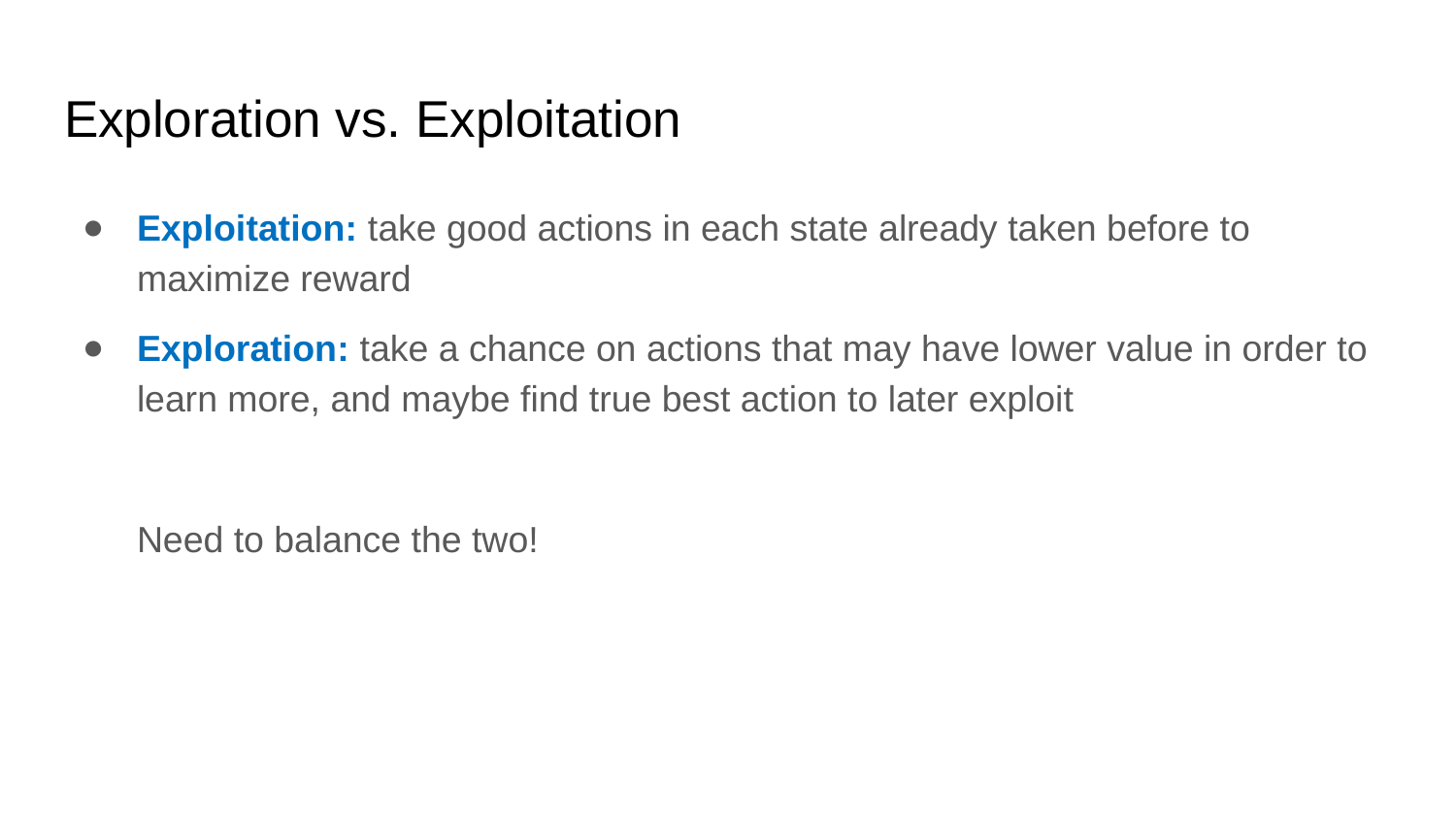

# Exploration vs. Exploitation
Exploitation: take good actions in each state already taken before to maximize reward
Exploration: take a chance on actions that may have lower value in order to learn more, and maybe find true best action to later exploit

Need to balance the two!